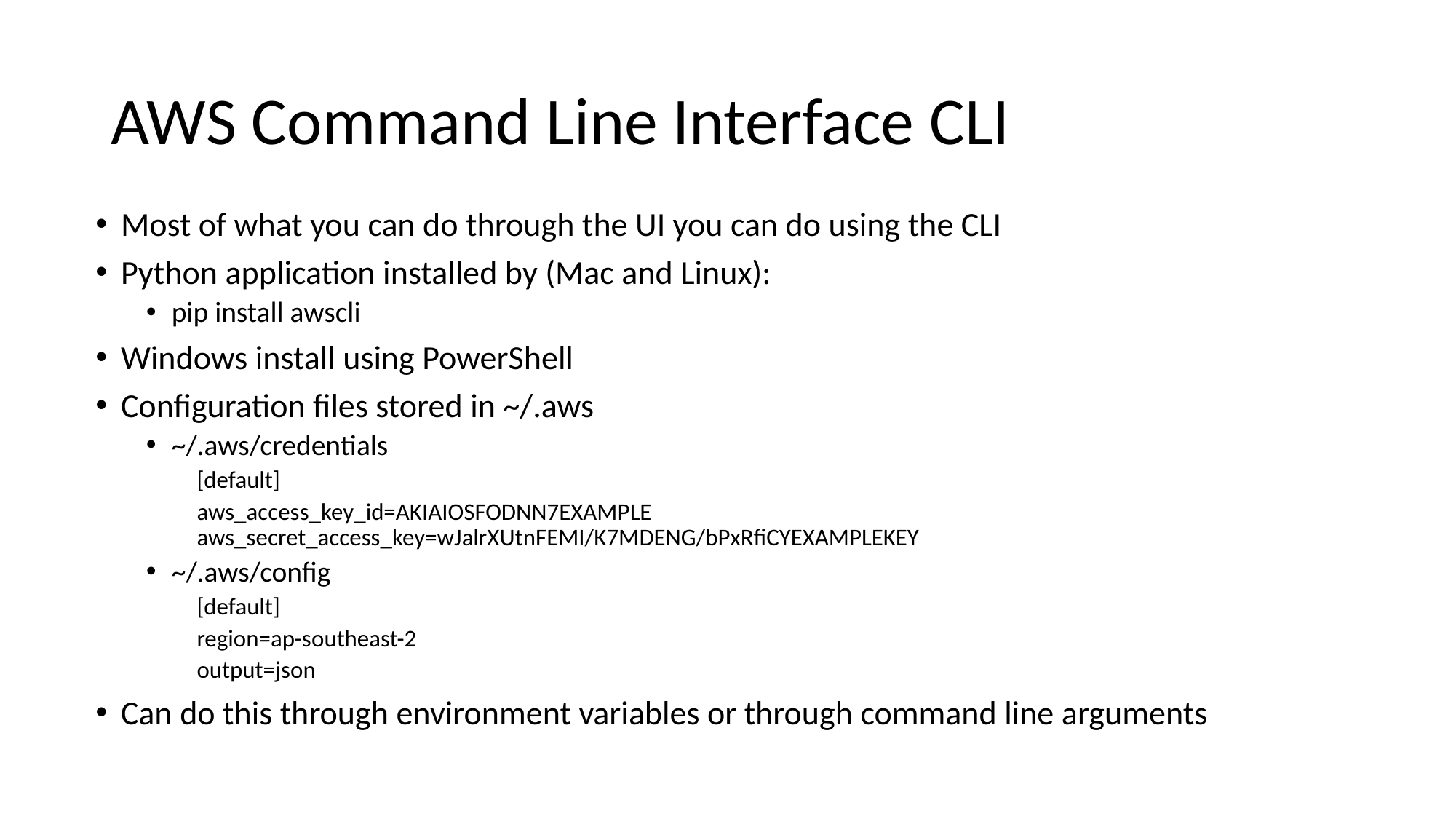

# AWS Command Line Interface CLI
Most of what you can do through the UI you can do using the CLI
Python application installed by (Mac and Linux):
pip install awscli
Windows install using PowerShell
Configuration files stored in ~/.aws
~/.aws/credentials
[default]
aws_access_key_id=AKIAIOSFODNN7EXAMPLE aws_secret_access_key=wJalrXUtnFEMI/K7MDENG/bPxRfiCYEXAMPLEKEY
~/.aws/config
[default]
region=ap-southeast-2
output=json
Can do this through environment variables or through command line arguments